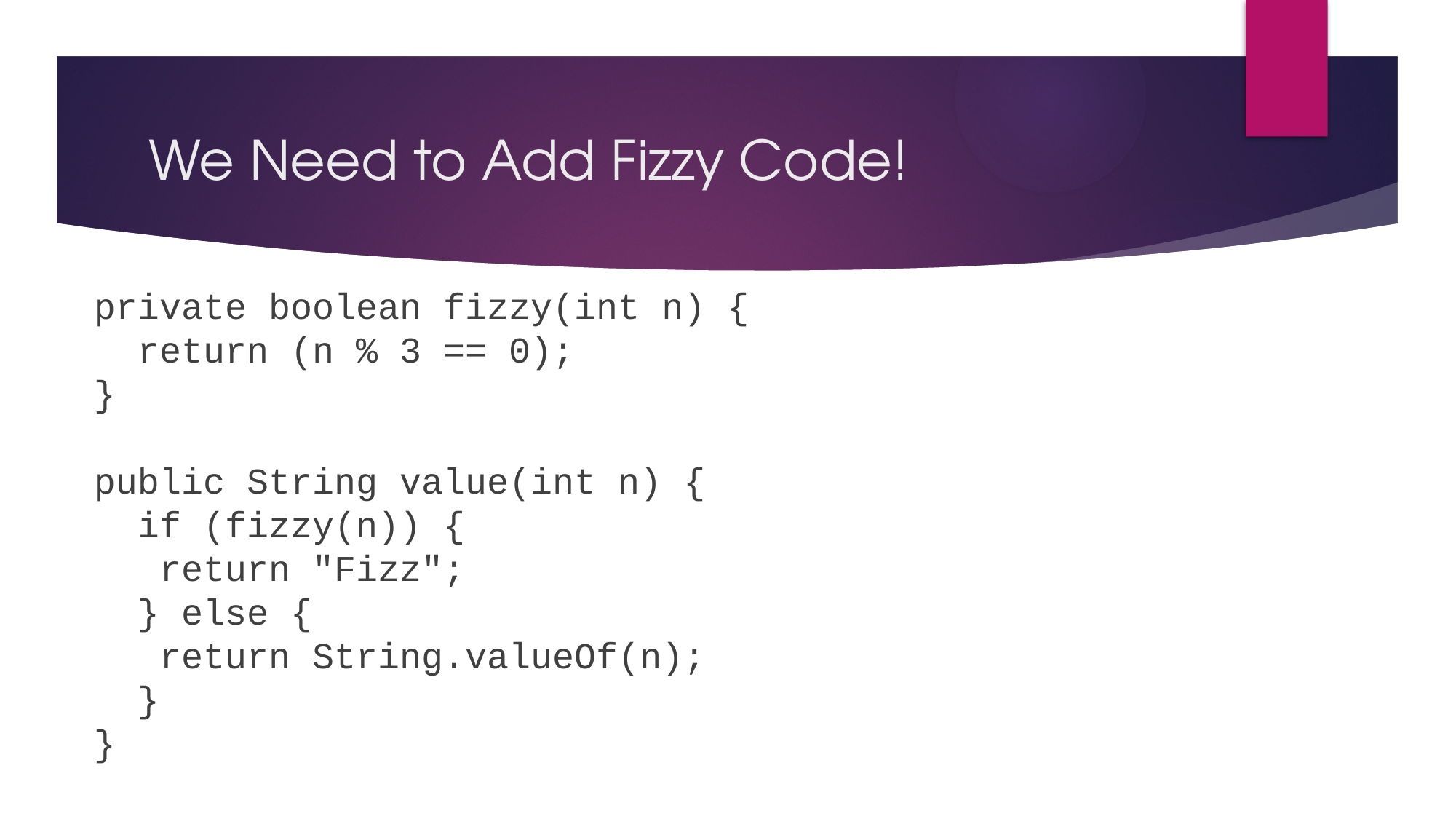

# We Need to Add Fizzy Code!
private boolean fizzy(int n) {
  return (n % 3 == 0);
}
public String value(int n) {
  if (fizzy(n)) {
   return "Fizz";
  } else {
   return String.valueOf(n);
  }
}